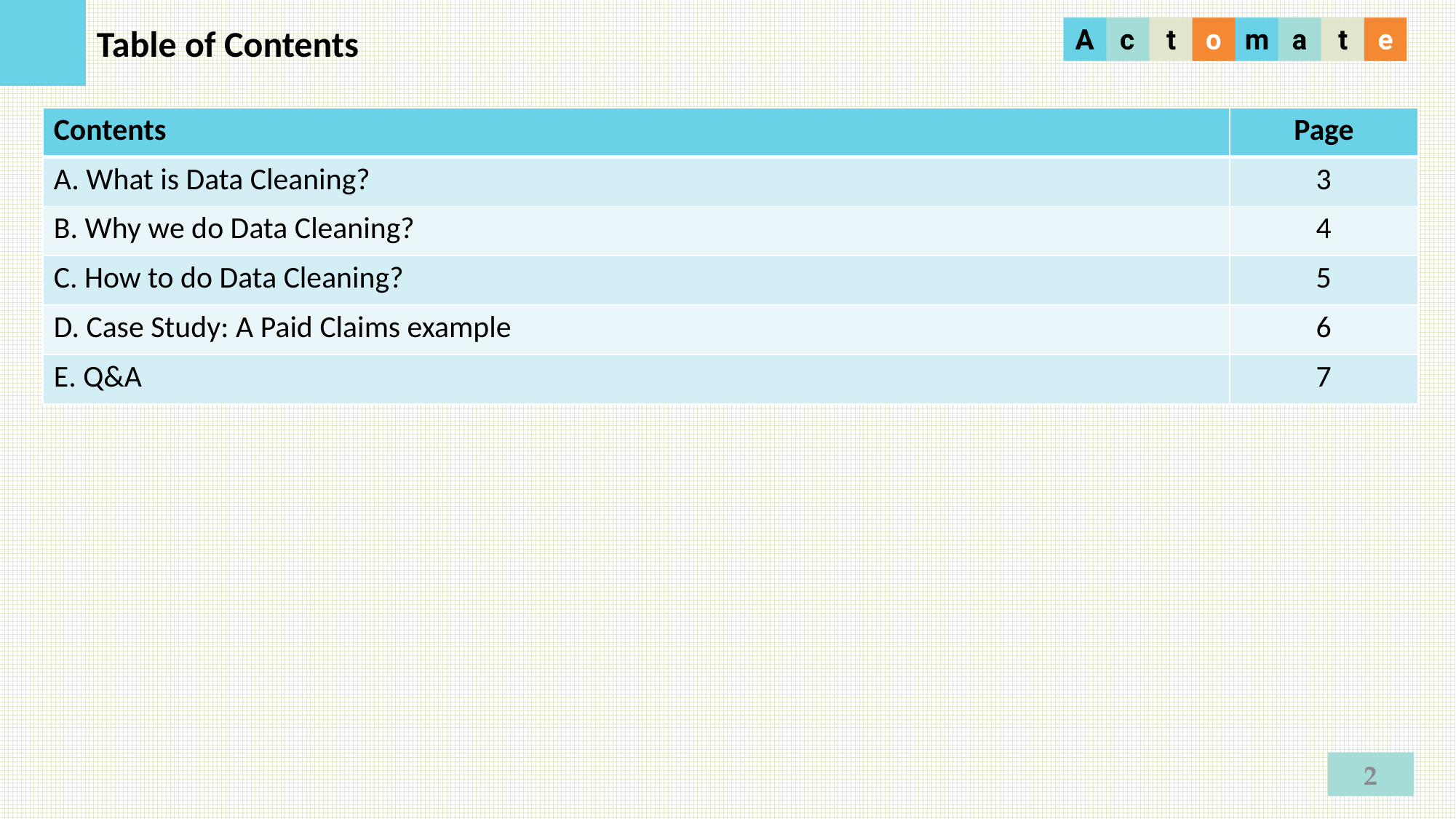

Table of Contents

| Contents | Page |
| --- | --- |
| A. What is Data Cleaning? | 3 |
| B. Why we do Data Cleaning? | 4 |
| C. How to do Data Cleaning? | 5 |
| D. Case Study: A Paid Claims example | 6 |
| E. Q&A | 7 |
2